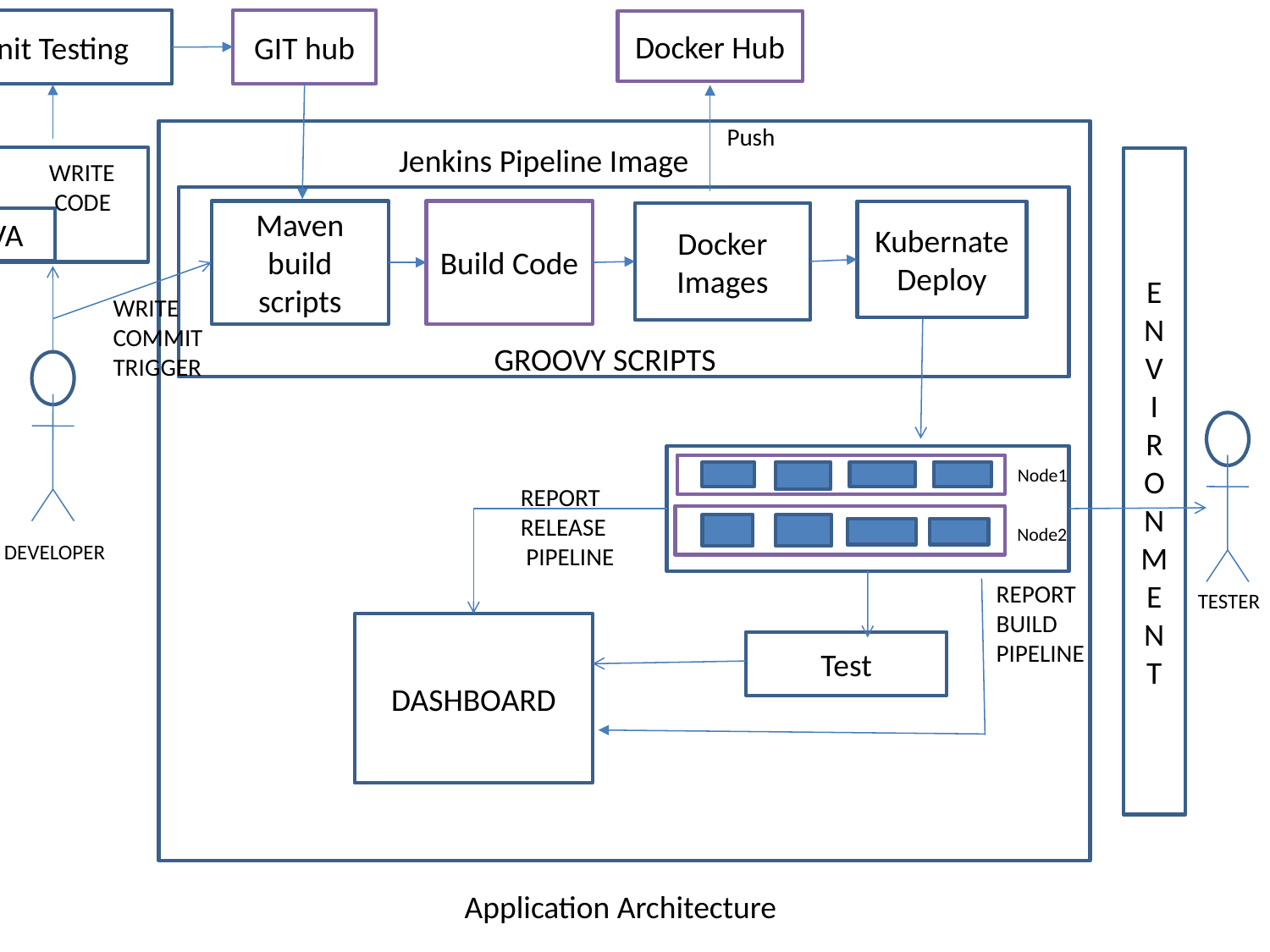

Unit Testing
GIT hub
Docker Hub
Push

Jenkins Pipeline Image
APP
E
NV
I
RONME
N
T
WRITE
 CODE

Maven build scripts
Build Code
Kubernate Deploy
Docker Images
JAVA
WRITE COMMIT
TRIGGER
GROOVY SCRIPTS

Node1

REPORT
RELEASE
 PIPELINE

Node2

DEVELOPER
REPORT BUILD PIPELINE
TESTER
DASHBOARD
Test
     Application Architecture